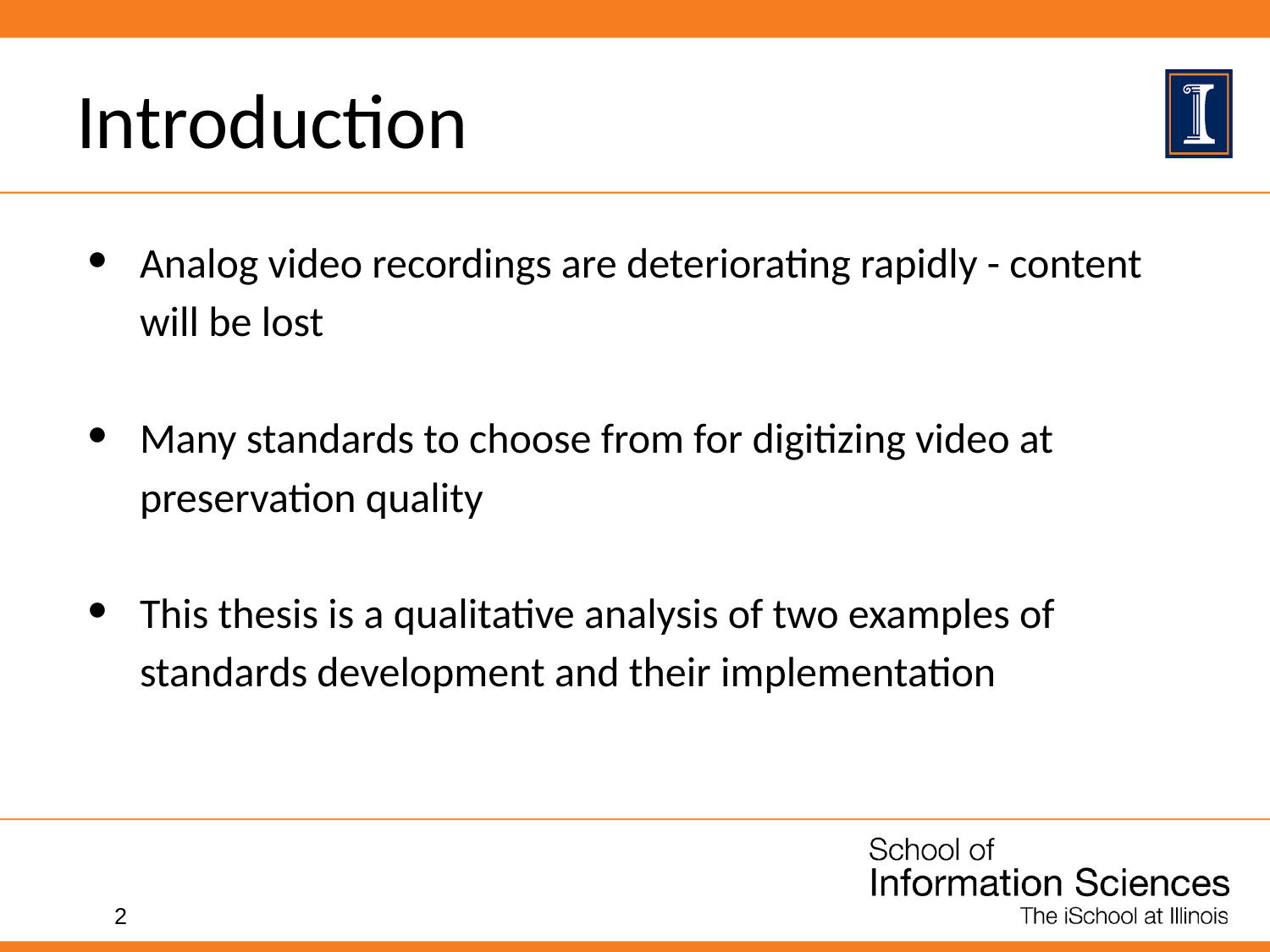

# Introduction
Analog video recordings are deteriorating rapidly - content will be lost

Many standards to choose from for digitizing video at preservation quality

This thesis is a qualitative analysis of two examples of standards development and their implementation
2